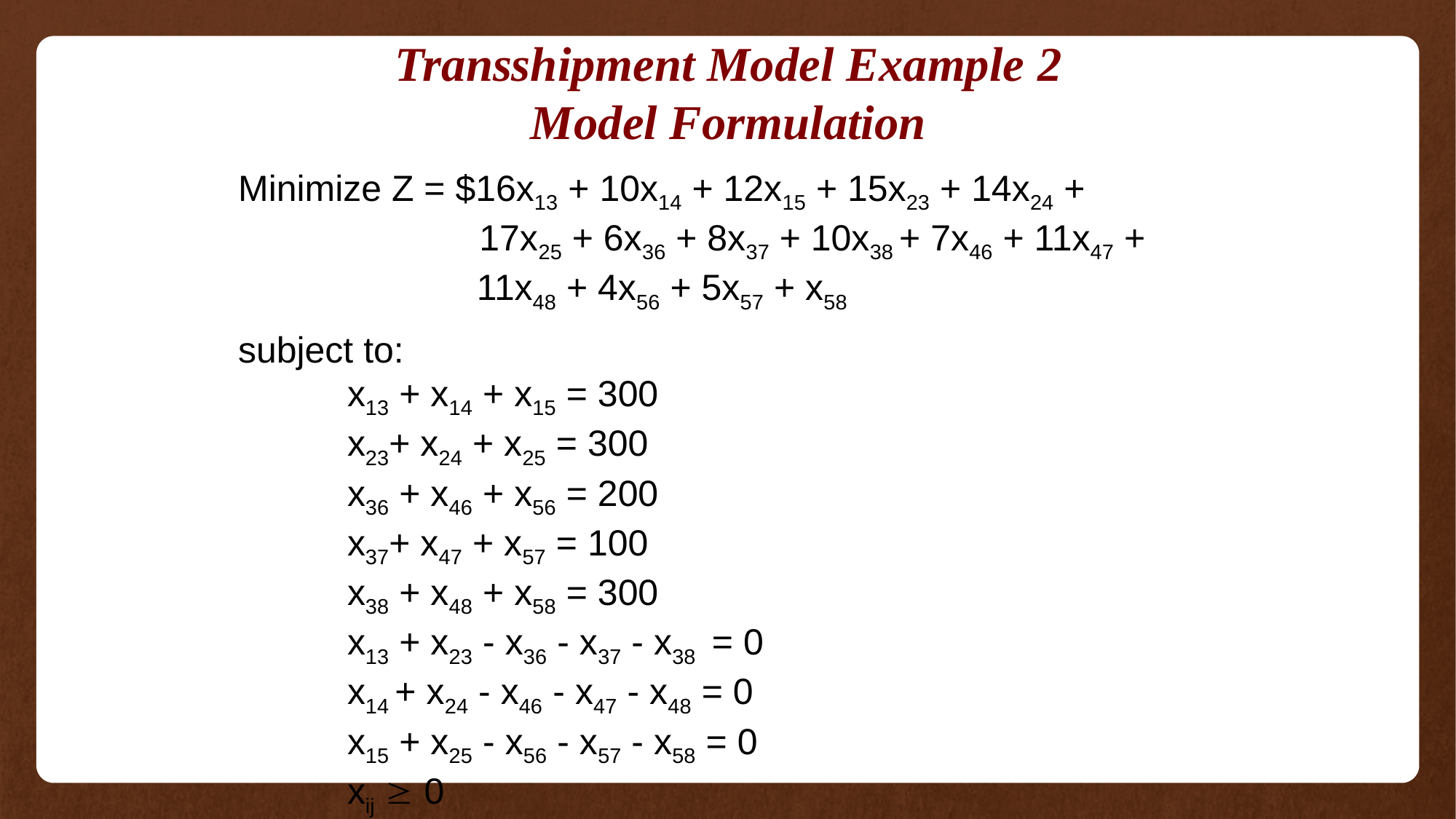

Transshipment Model Example 2
Model Formulation
Minimize Z = $16x13 + 10x14 + 12x15 + 15x23 + 14x24 + 	 	             17x25 + 6x36 + 8x37 + 10x38 + 7x46 + 11x47 + 		  11x48 + 4x56 + 5x57 + x58
subject to:
	x13 + x14 + x15 = 300
	x23+ x24 + x25 = 300
	x36 + x46 + x56 = 200
	x37+ x47 + x57 = 100
	x38 + x48 + x58 = 300
	x13 + x23 - x36 - x37 - x38  = 0
	x14 + x24 - x46 - x47 - x48 = 0
	x15 + x25 - x56 - x57 - x58 = 0
	xij ≥ 0